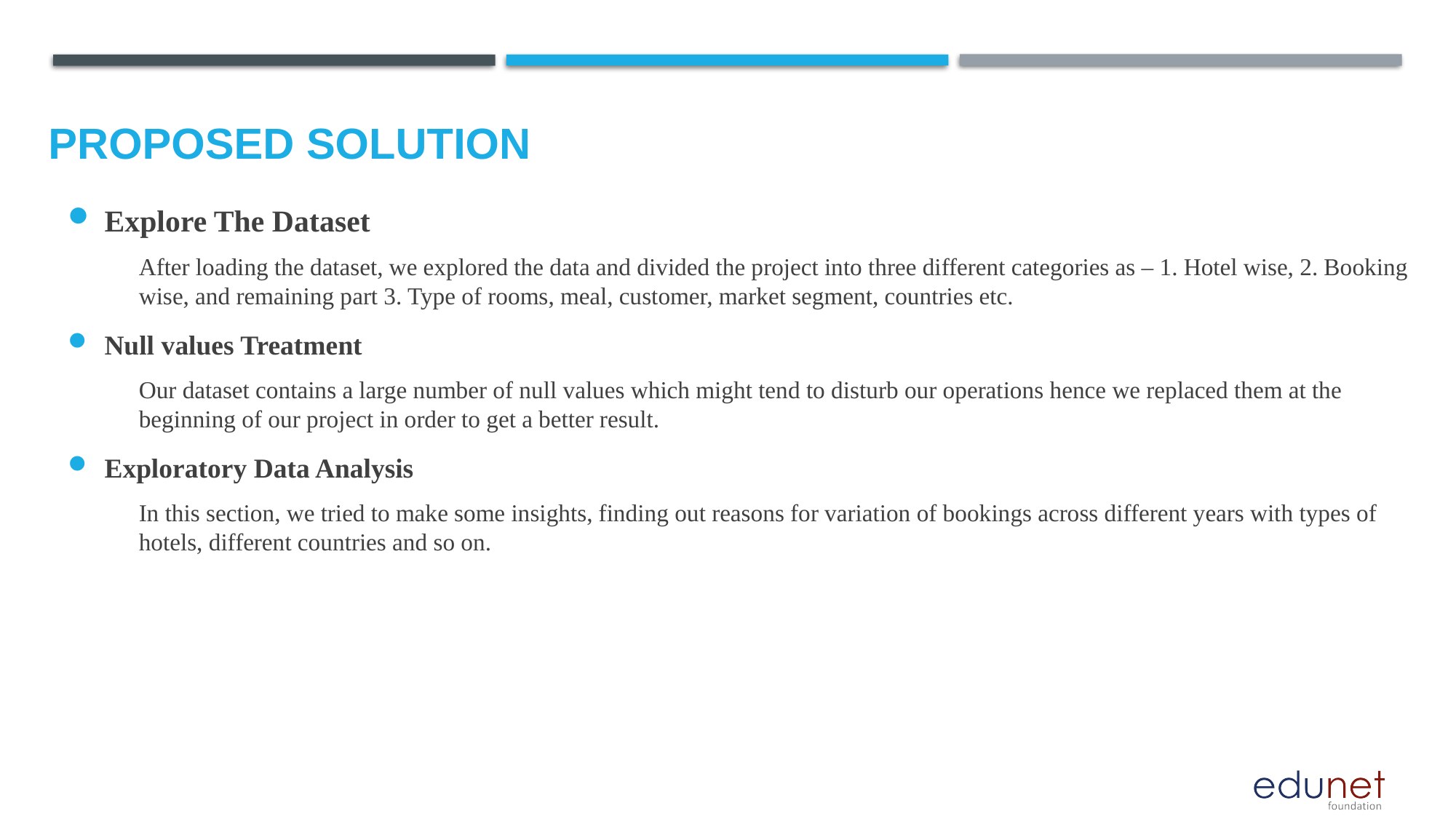

Explore The Dataset
After loading the dataset, we explored the data and divided the project into three different categories as – 1. Hotel wise, 2. Booking wise, and remaining part 3. Type of rooms, meal, customer, market segment, countries etc.
Null values Treatment
Our dataset contains a large number of null values which might tend to disturb our operations hence we replaced them at the beginning of our project in order to get a better result.
Exploratory Data Analysis
In this section, we tried to make some insights, finding out reasons for variation of bookings across different years with types of hotels, different countries and so on.
# Proposed Solution